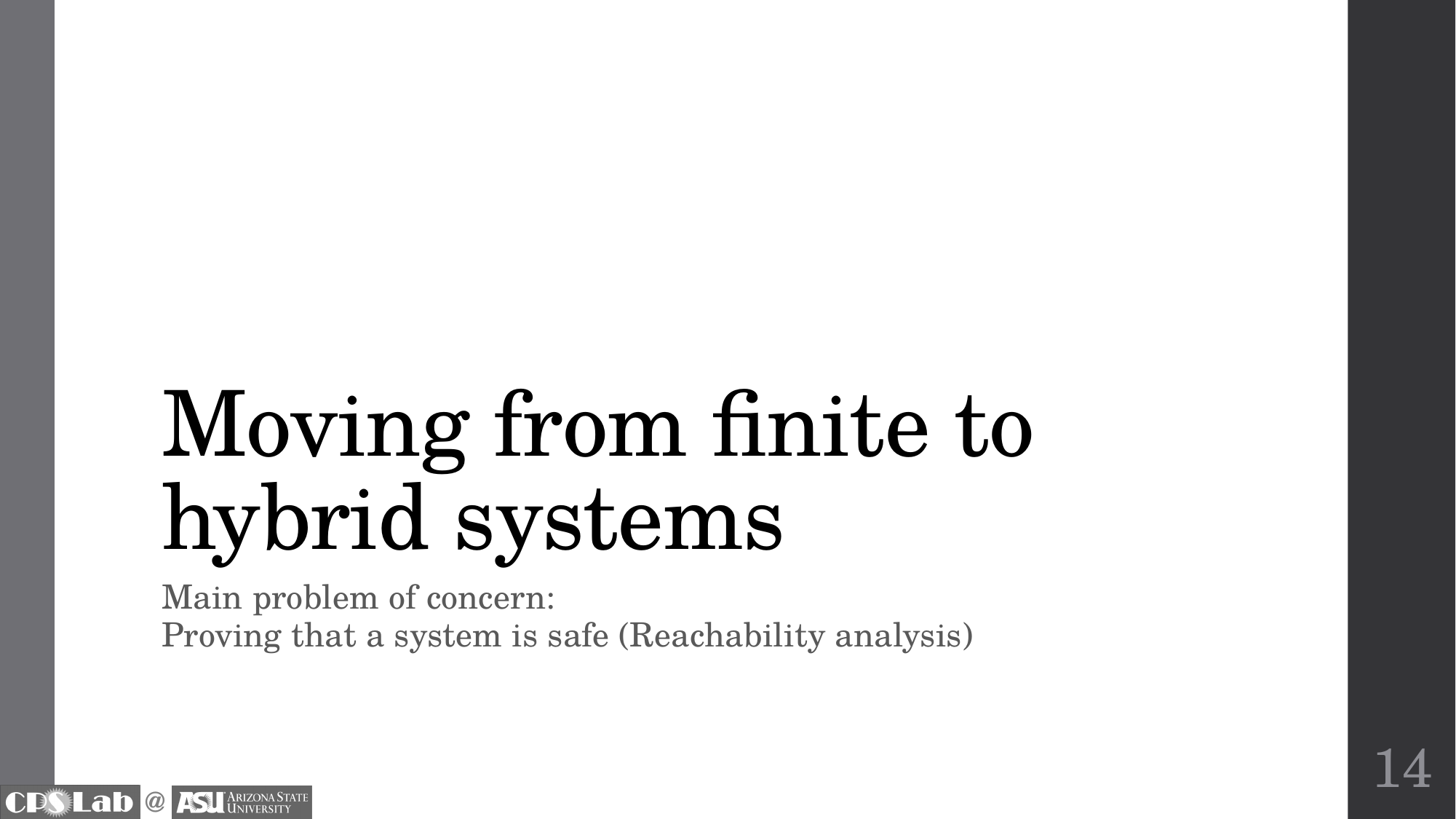

# Moving from finite to hybrid systems
Main problem of concern:
Proving that a system is safe (Reachability analysis)
14